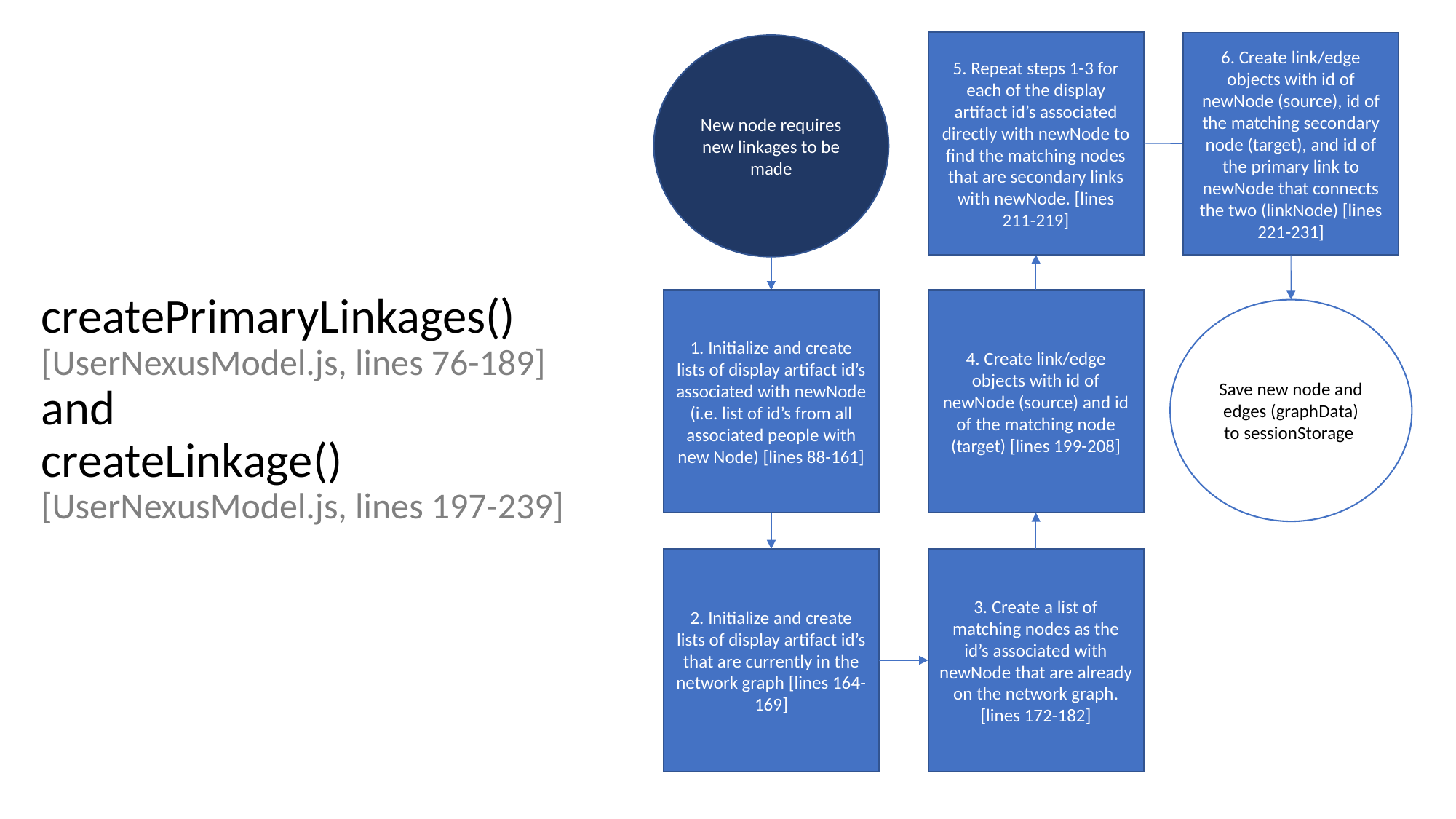

5. Repeat steps 1-3 for each of the display artifact id’s associated directly with newNode to find the matching nodes that are secondary links with newNode. [lines 211-219]
6. Create link/edge objects with id of newNode (source), id of the matching secondary node (target), and id of the primary link to newNode that connects the two (linkNode) [lines 221-231]
New node requires new linkages to be made
# createPrimaryLinkages() [UserNexusModel.js, lines 76-189] and createLinkage() [UserNexusModel.js, lines 197-239]
1. Initialize and create lists of display artifact id’s associated with newNode (i.e. list of id’s from all associated people with new Node) [lines 88-161]
4. Create link/edge objects with id of newNode (source) and id of the matching node (target) [lines 199-208]
Save new node and edges (graphData) to sessionStorage
3. Create a list of matching nodes as the id’s associated with newNode that are already on the network graph.
[lines 172-182]
2. Initialize and create lists of display artifact id’s that are currently in the network graph [lines 164-169]